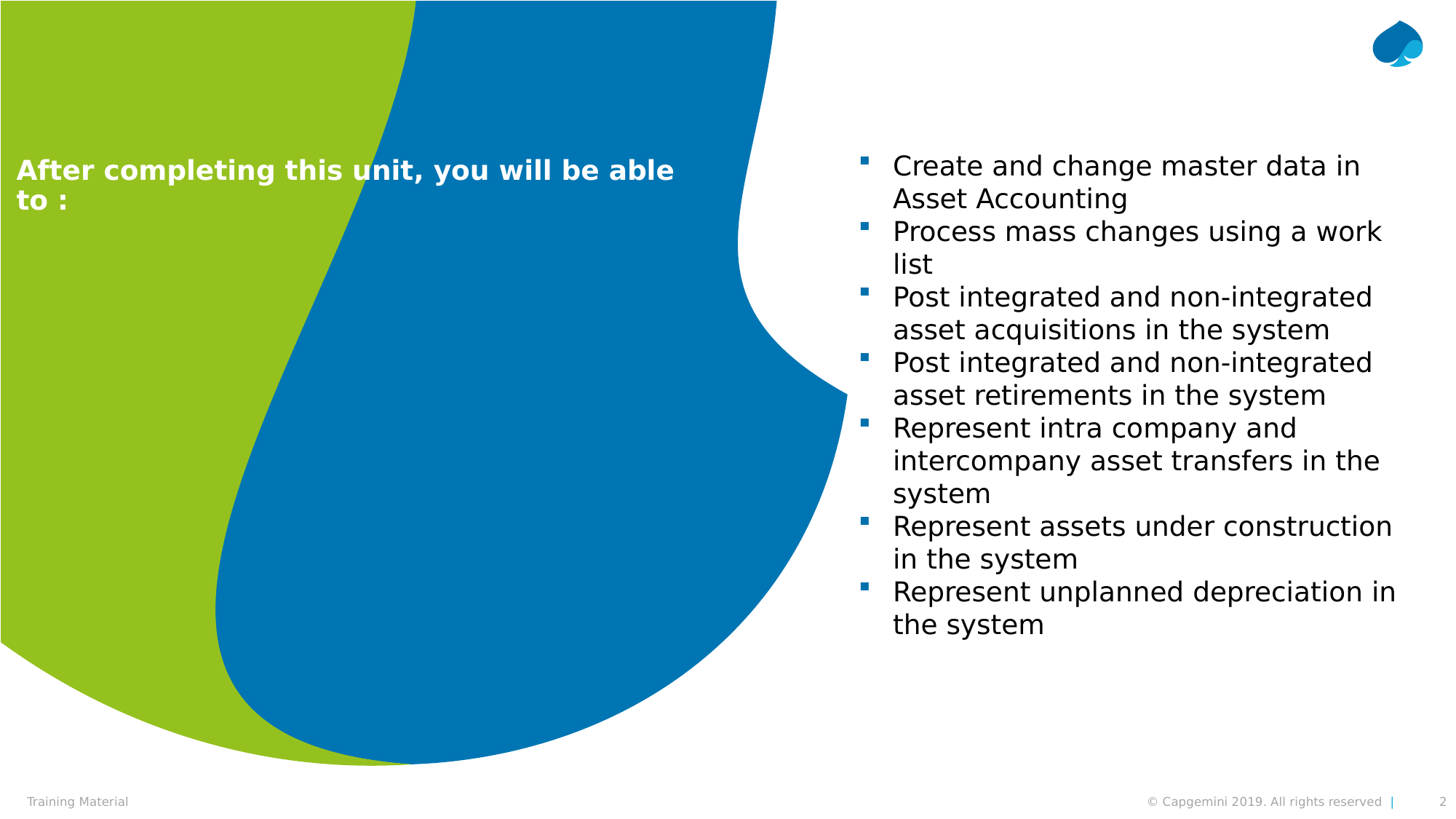

Create and change master data in Asset Accounting
Process mass changes using a work list
Post integrated and non-integrated asset acquisitions in the system
Post integrated and non-integrated asset retirements in the system
Represent intra company and intercompany asset transfers in the system
Represent assets under construction in the system
Represent unplanned depreciation in the system
After completing this unit, you will be able to :